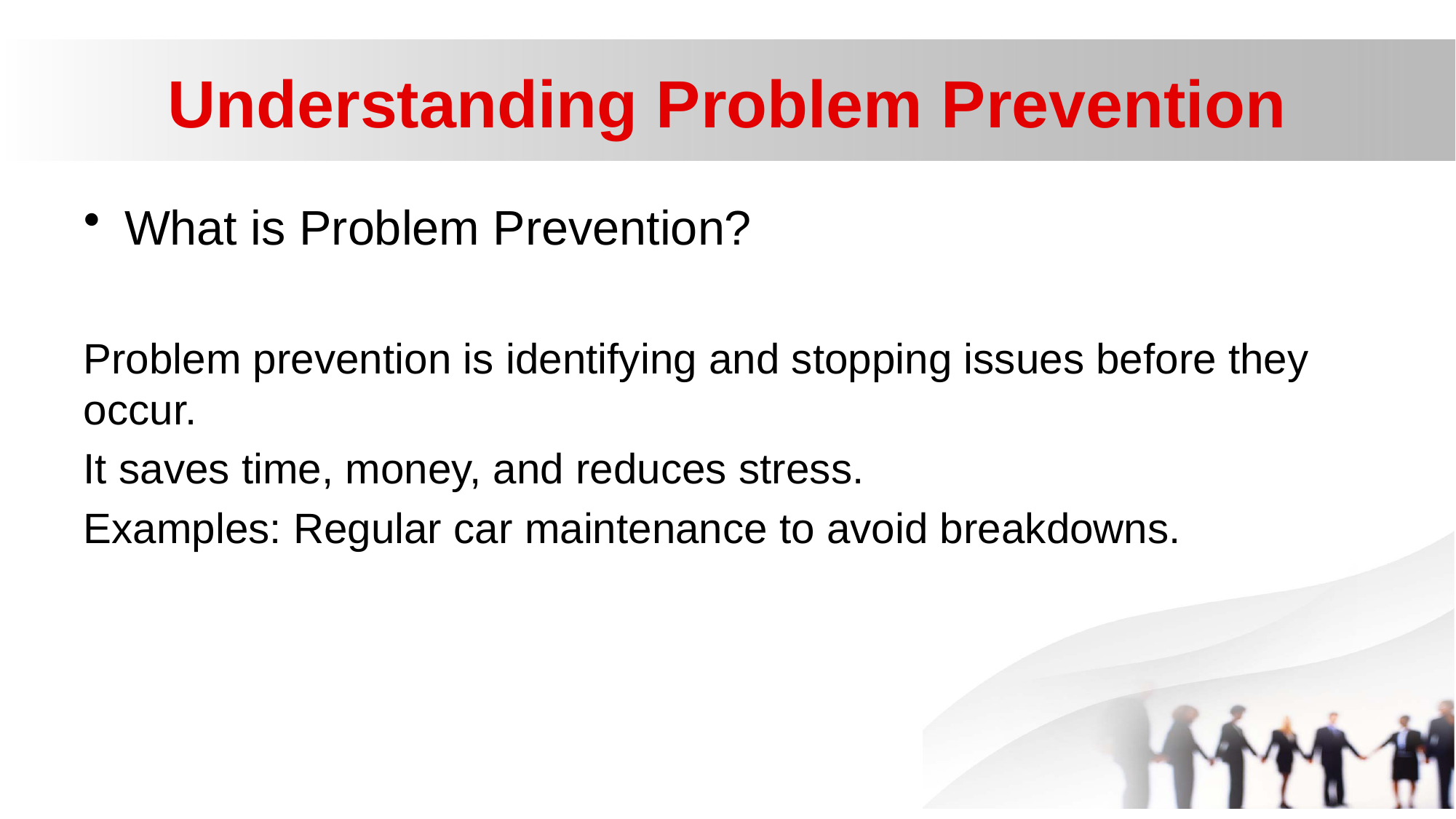

# Understanding Problem Prevention
What is Problem Prevention?

Problem prevention is identifying and stopping issues before they occur.
It saves time, money, and reduces stress.
Examples: Regular car maintenance to avoid breakdowns.